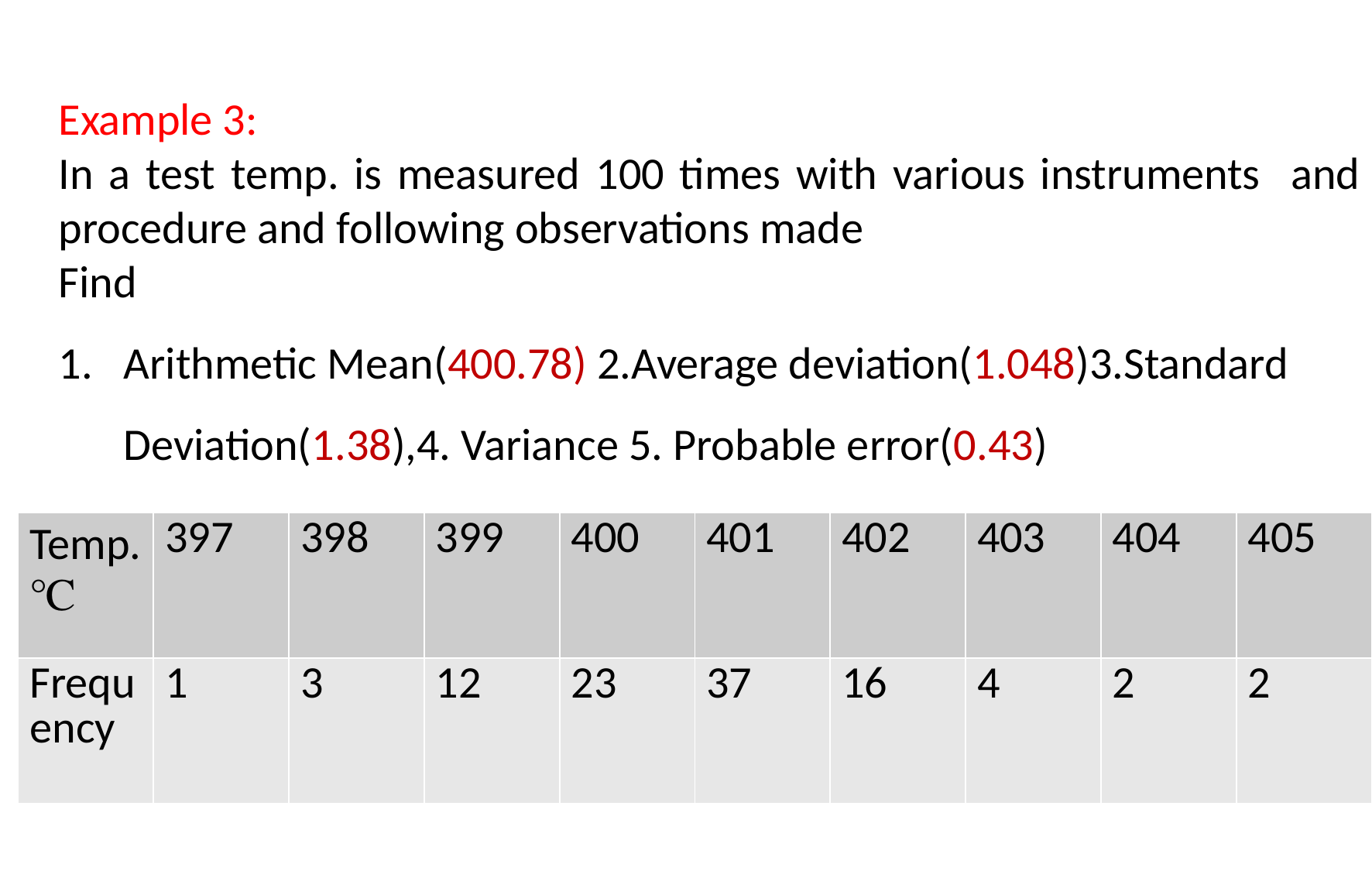

Example 3:
In a test temp. is measured 100 times with various instruments  and procedure and following observations made
Find
Arithmetic Mean(400.78) 2.Average deviation(1.048)3.Standard Deviation(1.38),4. Variance 5. Probable error(0.43)
| Temp. ℃ | 397 | 398 | 399 | 400 | 401 | 402 | 403 | 404 | 405 |
| --- | --- | --- | --- | --- | --- | --- | --- | --- | --- |
| Frequency | 1 | 3 | 12 | 23 | 37 | 16 | 4 | 2 | 2 |